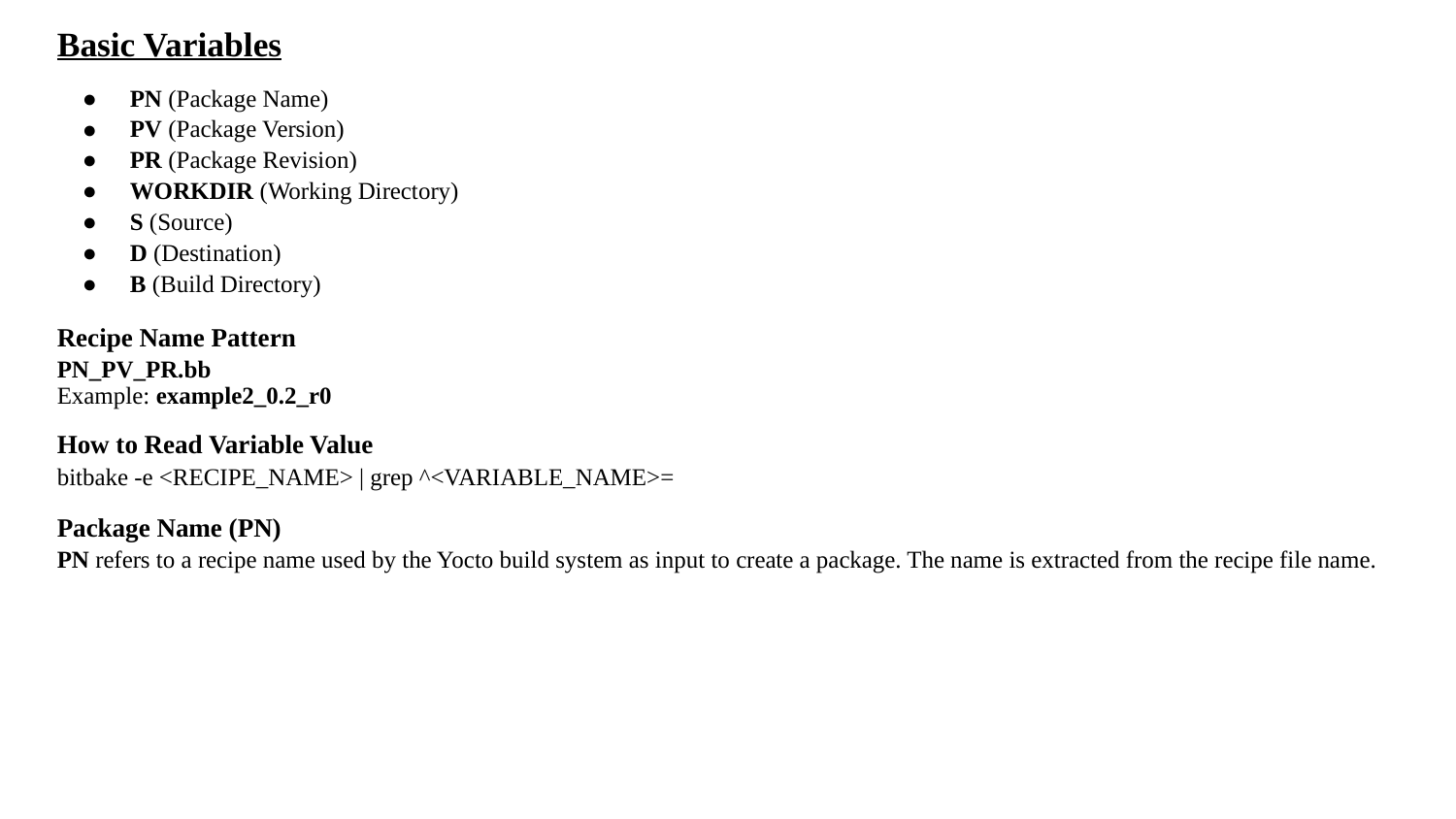

Basic Variables
PN (Package Name)
PV (Package Version)
PR (Package Revision)
WORKDIR (Working Directory)
S (Source)
D (Destination)
B (Build Directory)
Recipe Name Pattern
PN_PV_PR.bb
Example: example2_0.2_r0
How to Read Variable Value
bitbake -e <RECIPE_NAME> | grep ^<VARIABLE_NAME>=

Package Name (PN)
PN refers to a recipe name used by the Yocto build system as input to create a package. The name is extracted from the recipe file name.